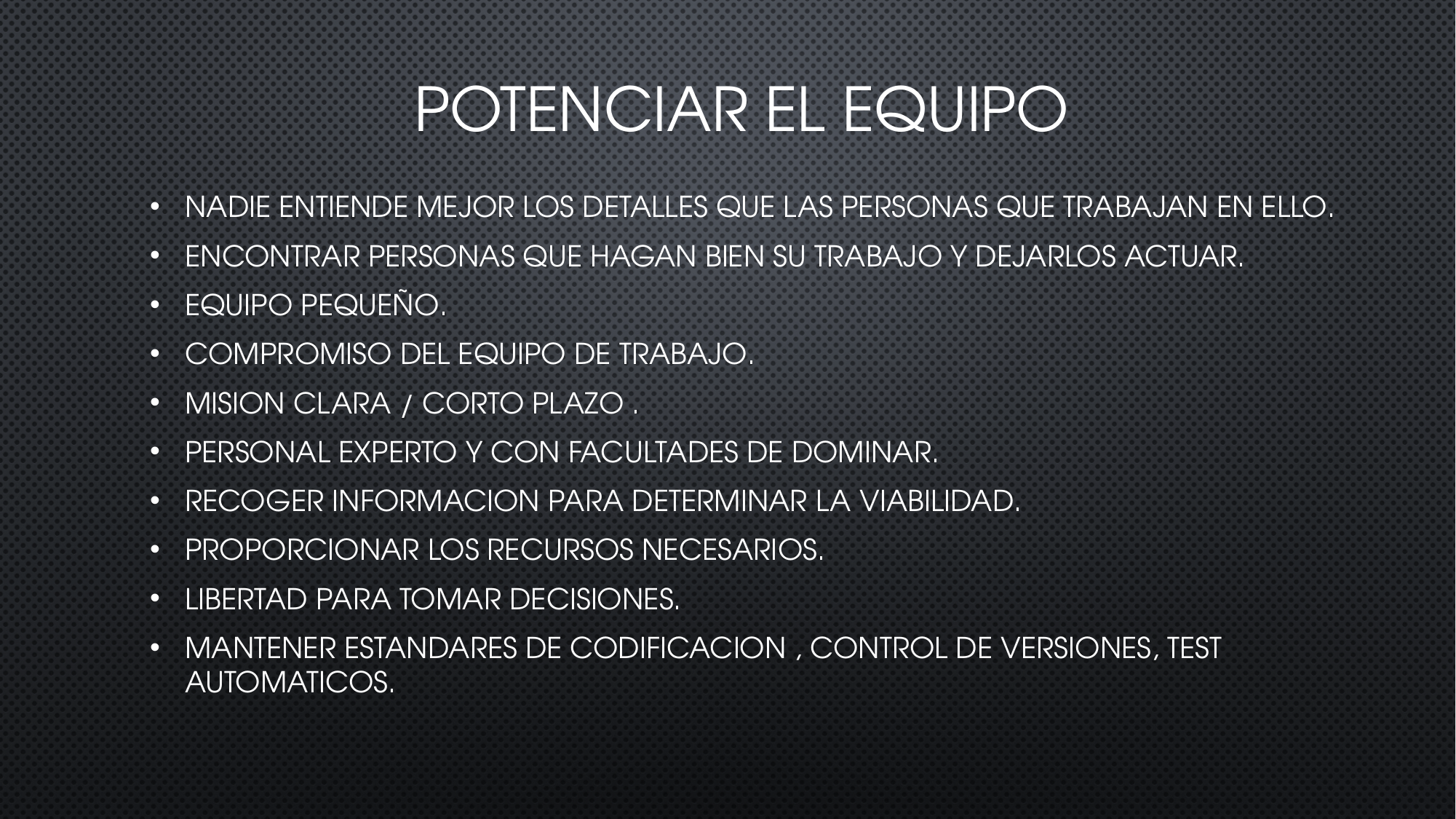

# POTENCIAR EL EQUIPO
NADIE ENTIENDE MEJOR LOS DETALLES QUE LAS PERSONAS QUE TRABAJAN EN ELLO.
ENCONTRAR PERSONAS QUE HAGAN BIEN SU TRABAJO Y DEJARLOS ACTUAR.
EQUIPO PEQUEÑO.
COMPROMISO DEL EQUIPO DE TRABAJO.
MISION CLARA / CORTO PLAZO .
PERSONAL EXPERTO Y CON FACULTADES DE DOMINAR.
RECOGER INFORMACION PARA DETERMINAR LA VIABILIDAD.
PROPORCIONAR LOS RECURSOS NECESARIOS.
LIBERTAD PARA TOMAR DECISIONES.
MANTENER ESTANDARES DE CODIFICACION , CONTROL DE VERSIONES, TEST AUTOMATICOS.